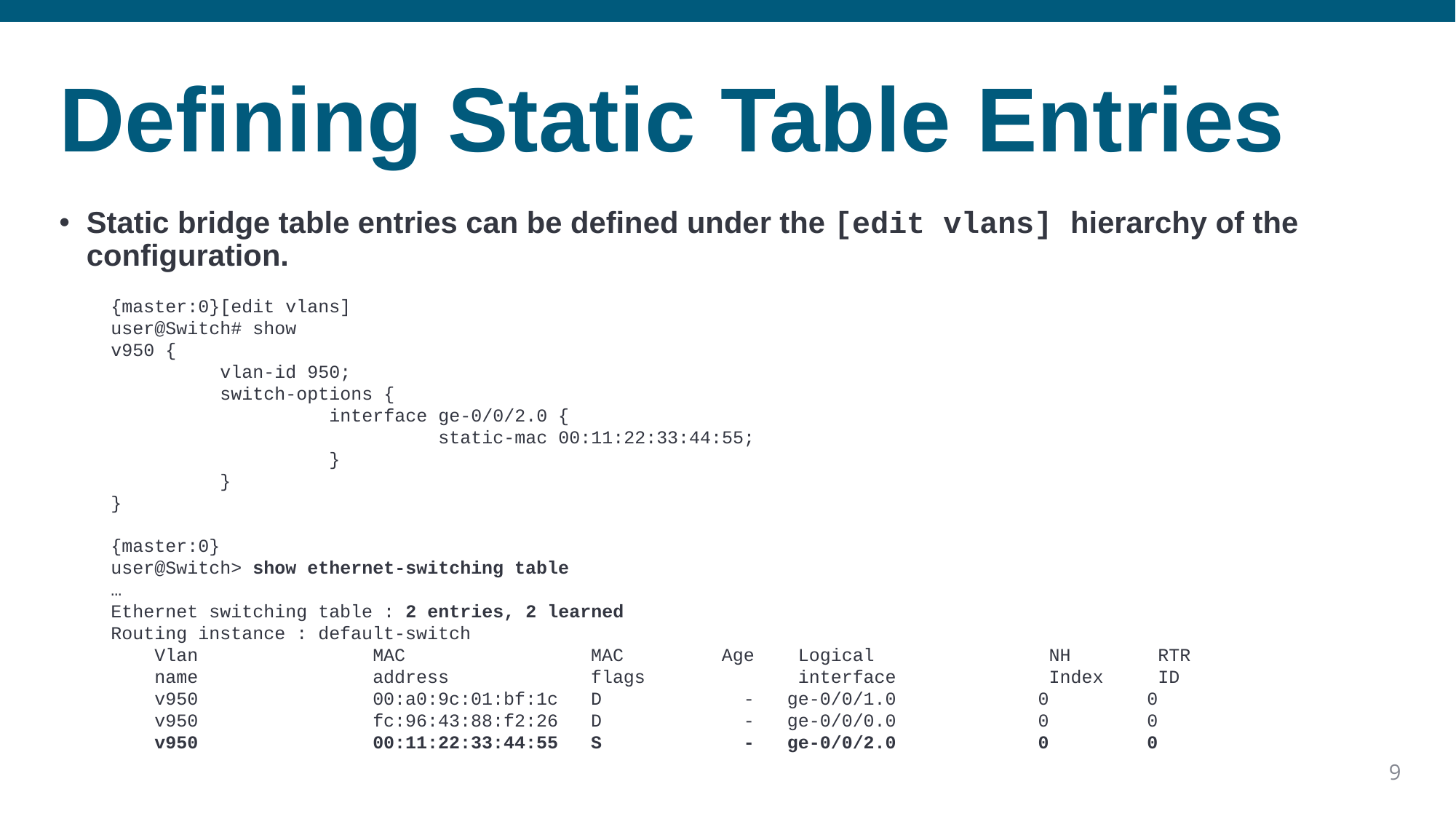

# Defining Static Table Entries
Static bridge table entries can be defined under the [edit vlans] hierarchy of the configuration.
{master:0}[edit vlans]
user@Switch# show
v950 {
	vlan-id 950;
	switch-options {
		interface ge-0/0/2.0 {
			static-mac 00:11:22:33:44:55;
		}
	}
}

{master:0}
user@Switch> show ethernet-switching table
…
Ethernet switching table : 2 entries, 2 learned
Routing instance : default-switch
    Vlan                MAC                 MAC         Age    Logical                NH        RTR
    name                address             flags              interface              Index     ID
    v950                00:a0:9c:01:bf:1c   D             -   ge-0/0/1.0             0         0
    v950                fc:96:43:88:f2:26   D             -   ge-0/0/0.0             0         0
    v950                00:11:22:33:44:55   S             -   ge-0/0/2.0             0         0